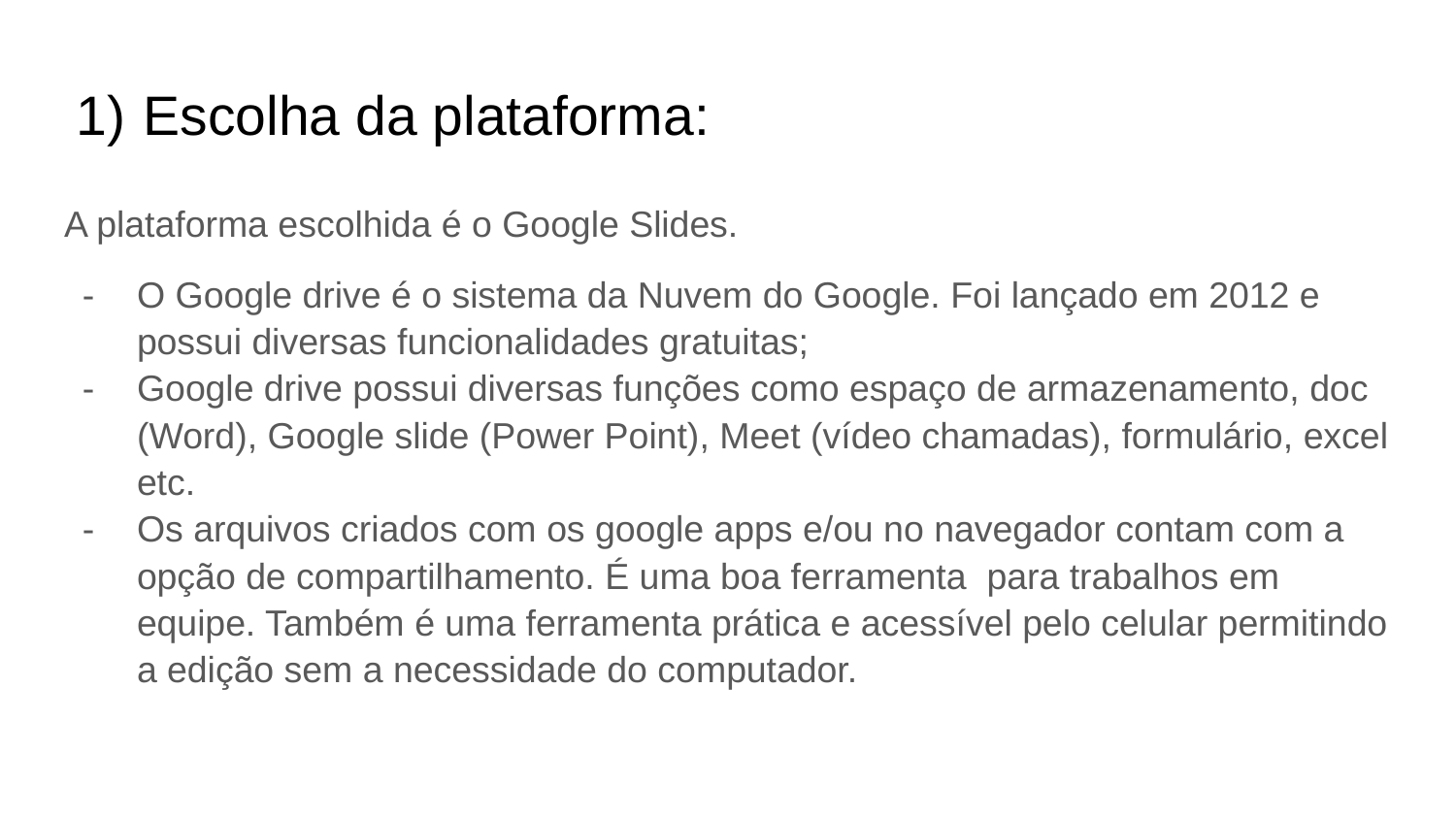

# Escolha da plataforma:
A plataforma escolhida é o Google Slides.
O Google drive é o sistema da Nuvem do Google. Foi lançado em 2012 e possui diversas funcionalidades gratuitas;
Google drive possui diversas funções como espaço de armazenamento, doc (Word), Google slide (Power Point), Meet (vídeo chamadas), formulário, excel etc.
Os arquivos criados com os google apps e/ou no navegador contam com a opção de compartilhamento. É uma boa ferramenta  para trabalhos em equipe. Também é uma ferramenta prática e acessível pelo celular permitindo a edição sem a necessidade do computador.